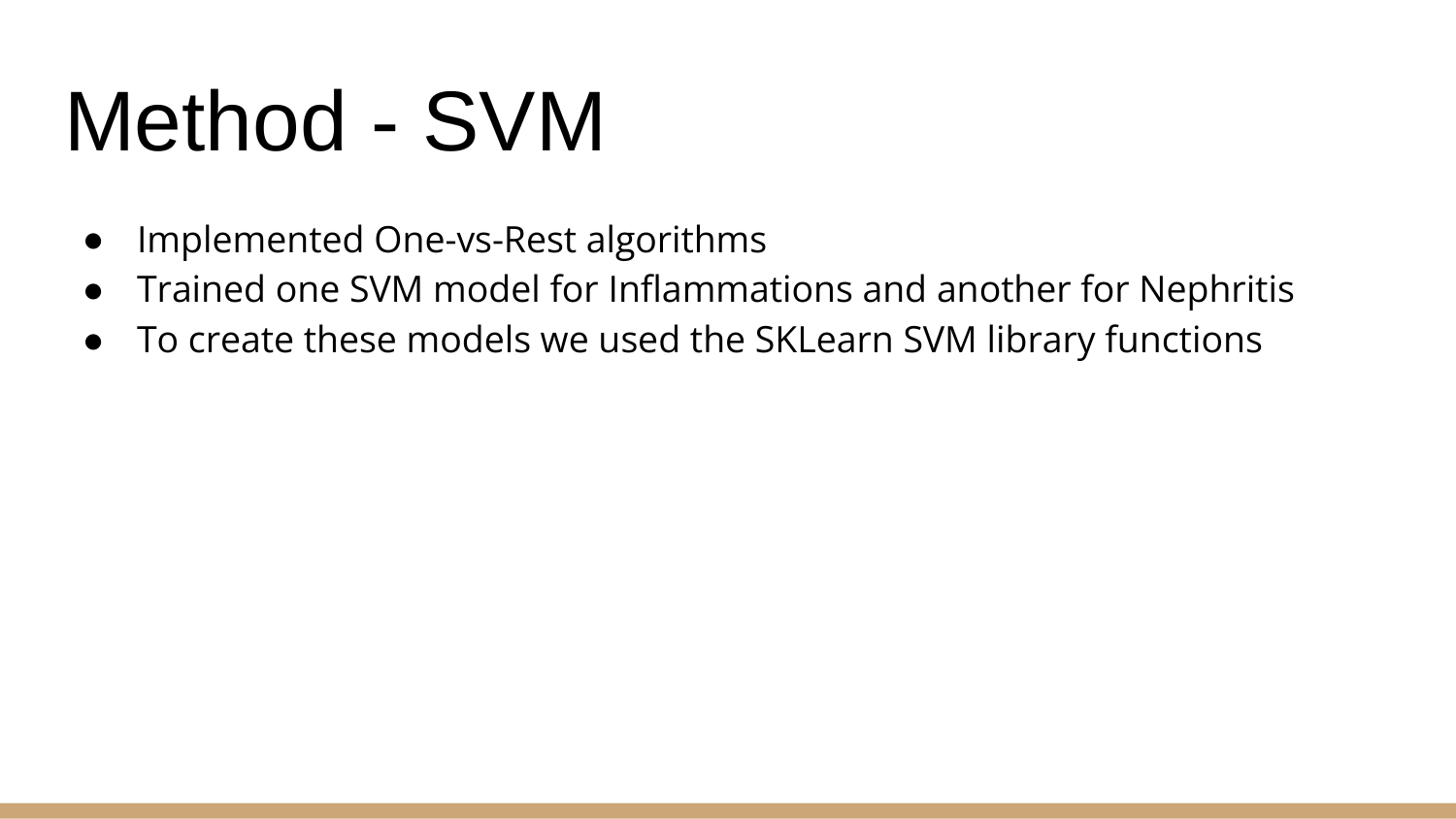

# Method - SVM
Implemented One-vs-Rest algorithms
Trained one SVM model for Inflammations and another for Nephritis
To create these models we used the SKLearn SVM library functions